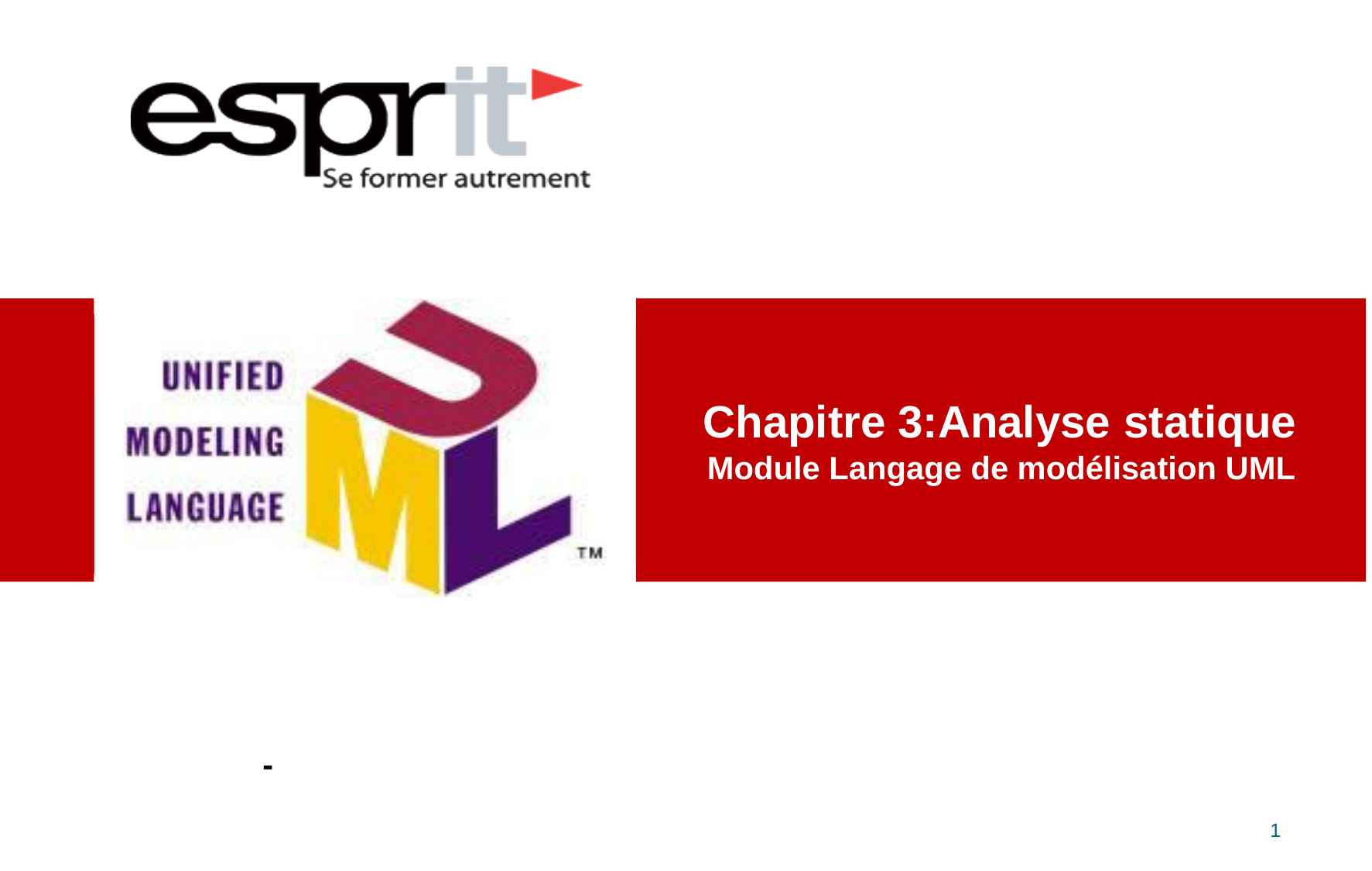

Chapitre 3:Analyse statique
Module Langage de modélisation UML

20152015--
1